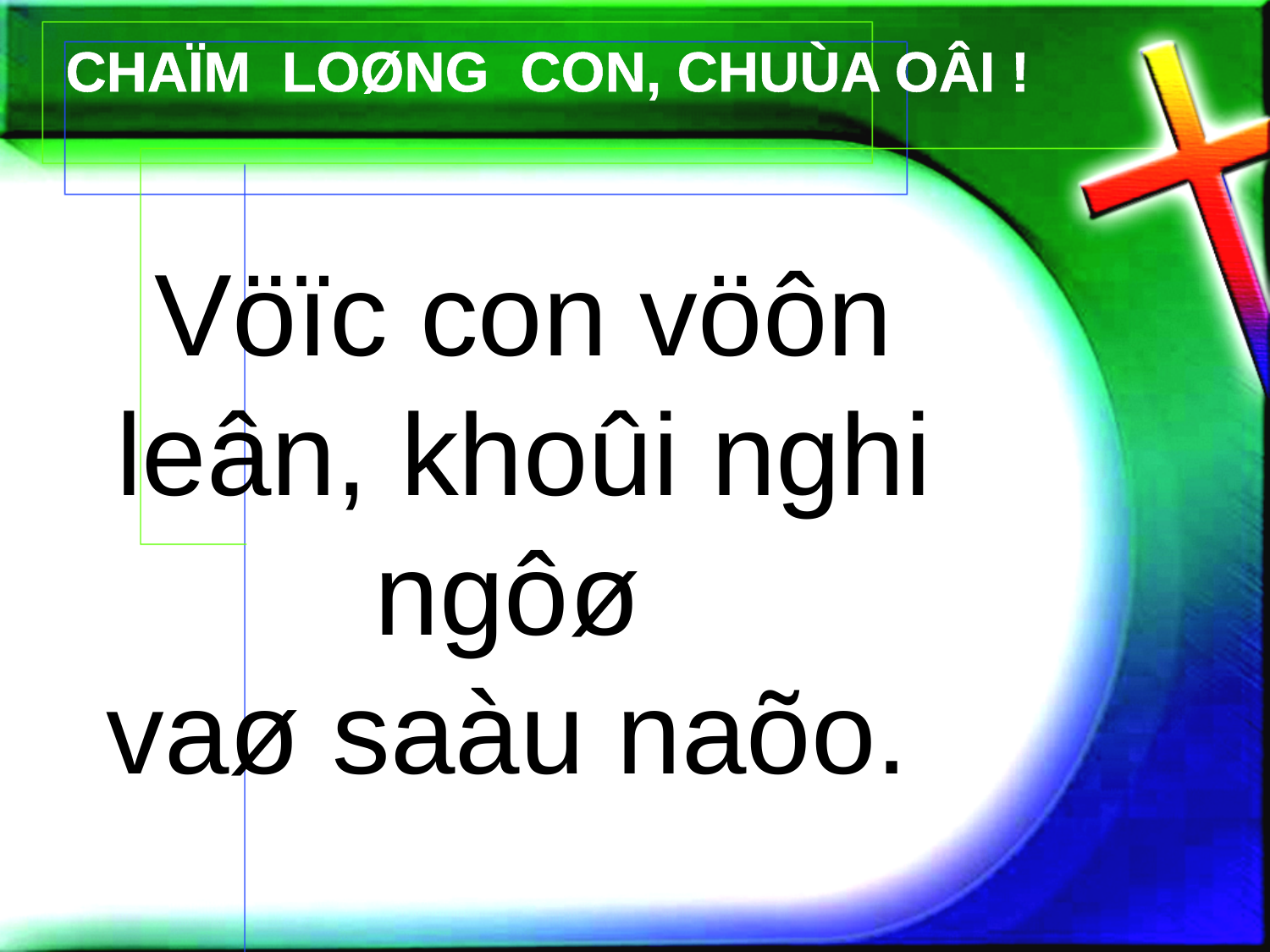

CHAÏM  LOØNG  CON, CHUÙA OÂI !
Vöïc con vöôn leân, khoûi nghi ngôø
vaø saàu naõo.